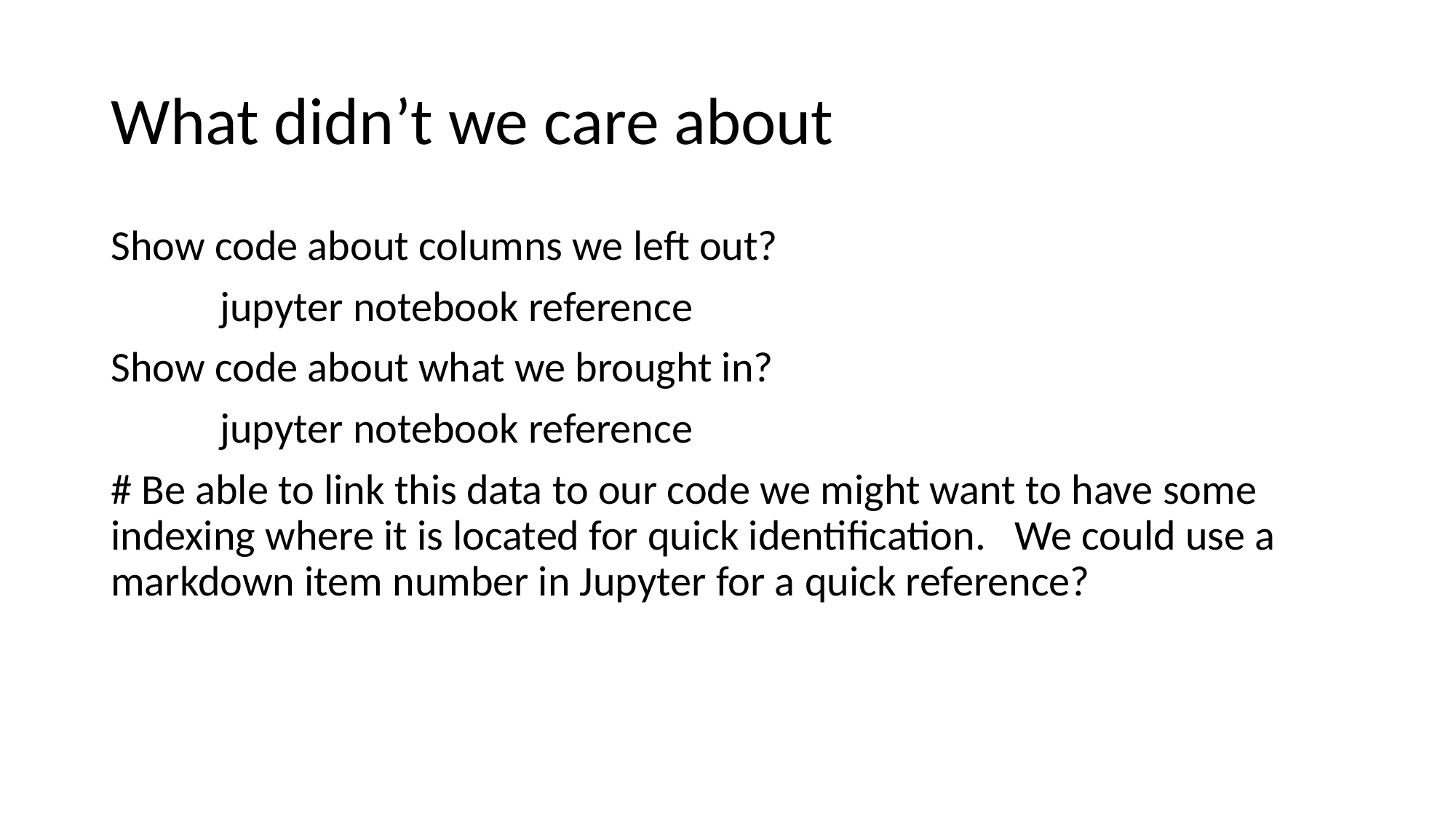

# What didn’t we care about
Show code about columns we left out?
	jupyter notebook reference
Show code about what we brought in?
	jupyter notebook reference
# Be able to link this data to our code we might want to have some indexing where it is located for quick identification.   We could use a markdown item number in Jupyter for a quick reference?